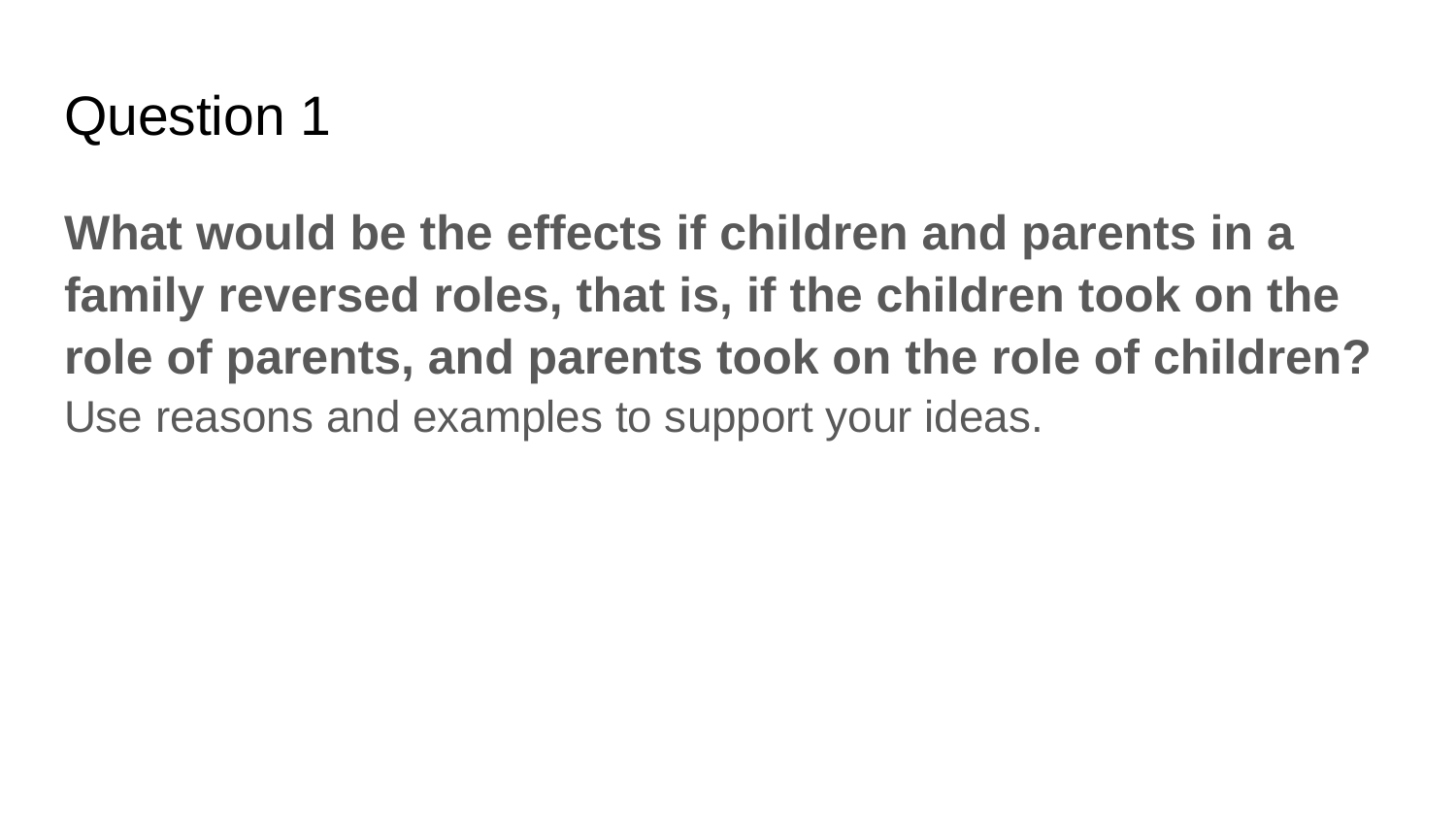

# Question 1
What would be the effects if children and parents in a family reversed roles, that is, if the children took on the role of parents, and parents took on the role of children? Use reasons and examples to support your ideas.